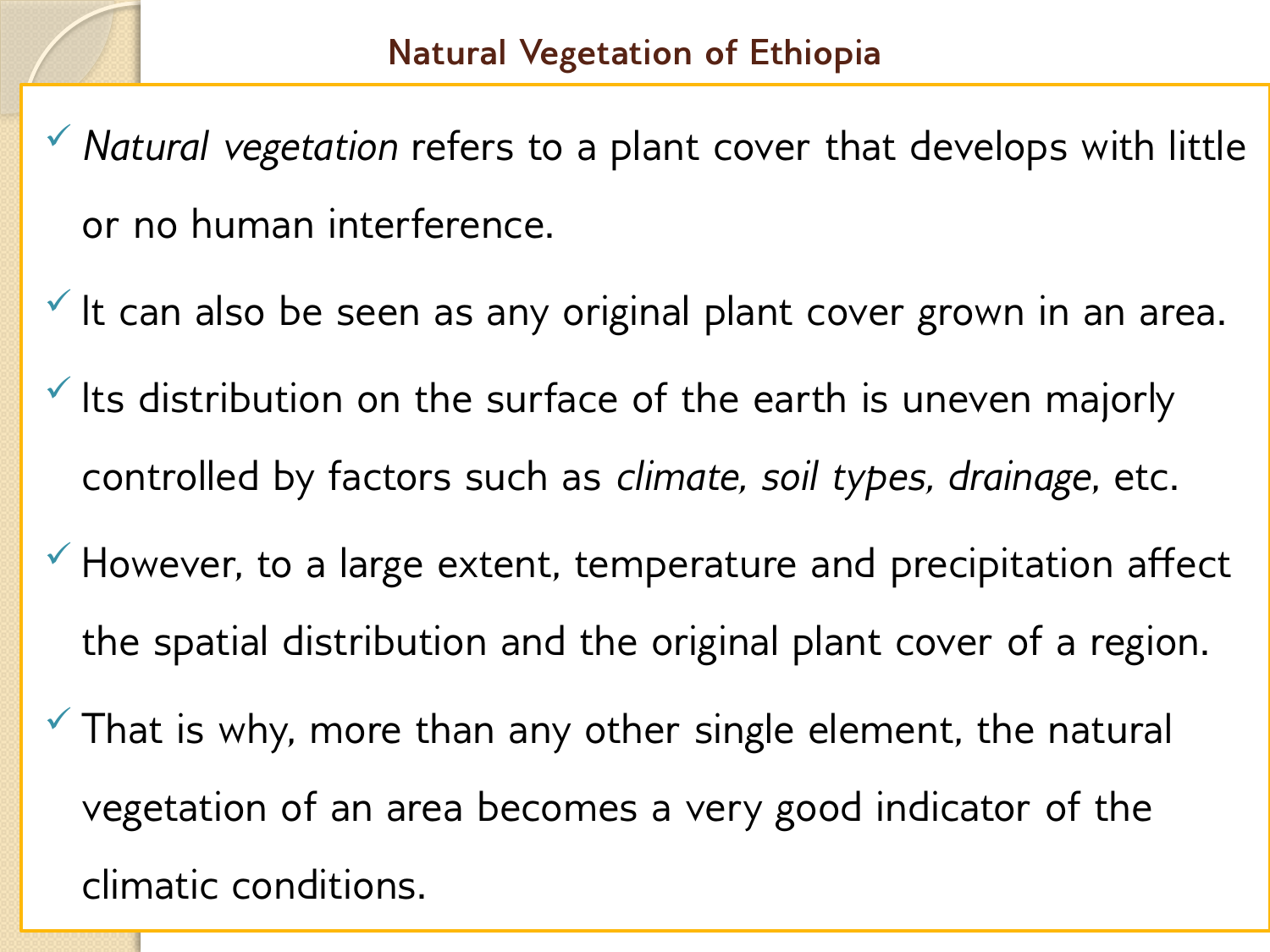

# Natural Vegetation of Ethiopia
Natural vegetation refers to a plant cover that develops with little or no human interference.
It can also be seen as any original plant cover grown in an area.
Its distribution on the surface of the earth is uneven majorly controlled by factors such as climate, soil types, drainage, etc.
However, to a large extent, temperature and precipitation affect the spatial distribution and the original plant cover of a region.
That is why, more than any other single element, the natural vegetation of an area becomes a very good indicator of the climatic conditions.
25